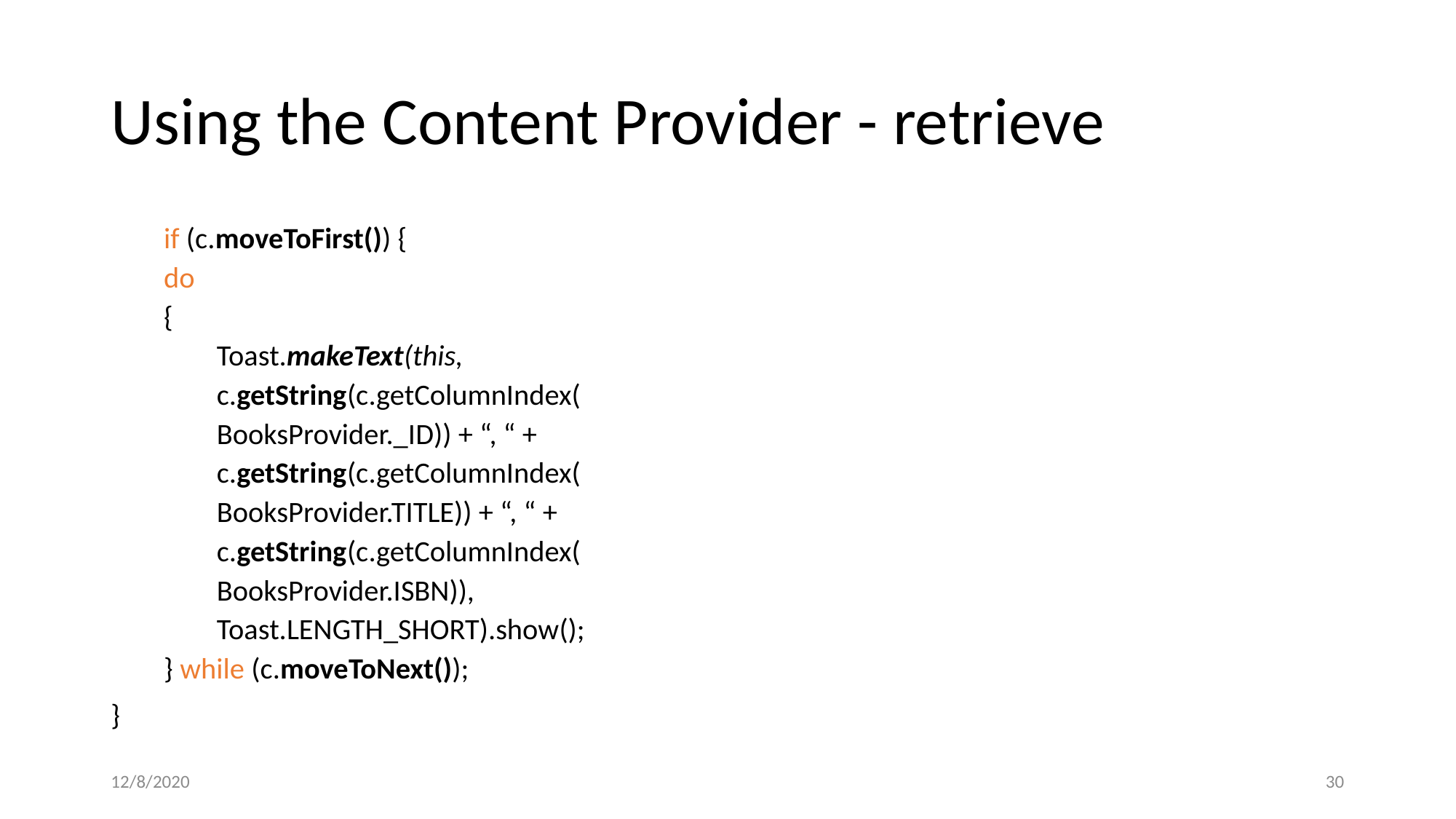

# Using the Content Provider - retrieve
if (c.moveToFirst()) {
do
{
Toast.makeText(this,
c.getString(c.getColumnIndex(
BooksProvider._ID)) + “, “ +
c.getString(c.getColumnIndex(
BooksProvider.TITLE)) + “, “ +
c.getString(c.getColumnIndex(
BooksProvider.ISBN)),
Toast.LENGTH_SHORT).show();
} while (c.moveToNext());
}
12/8/2020
30